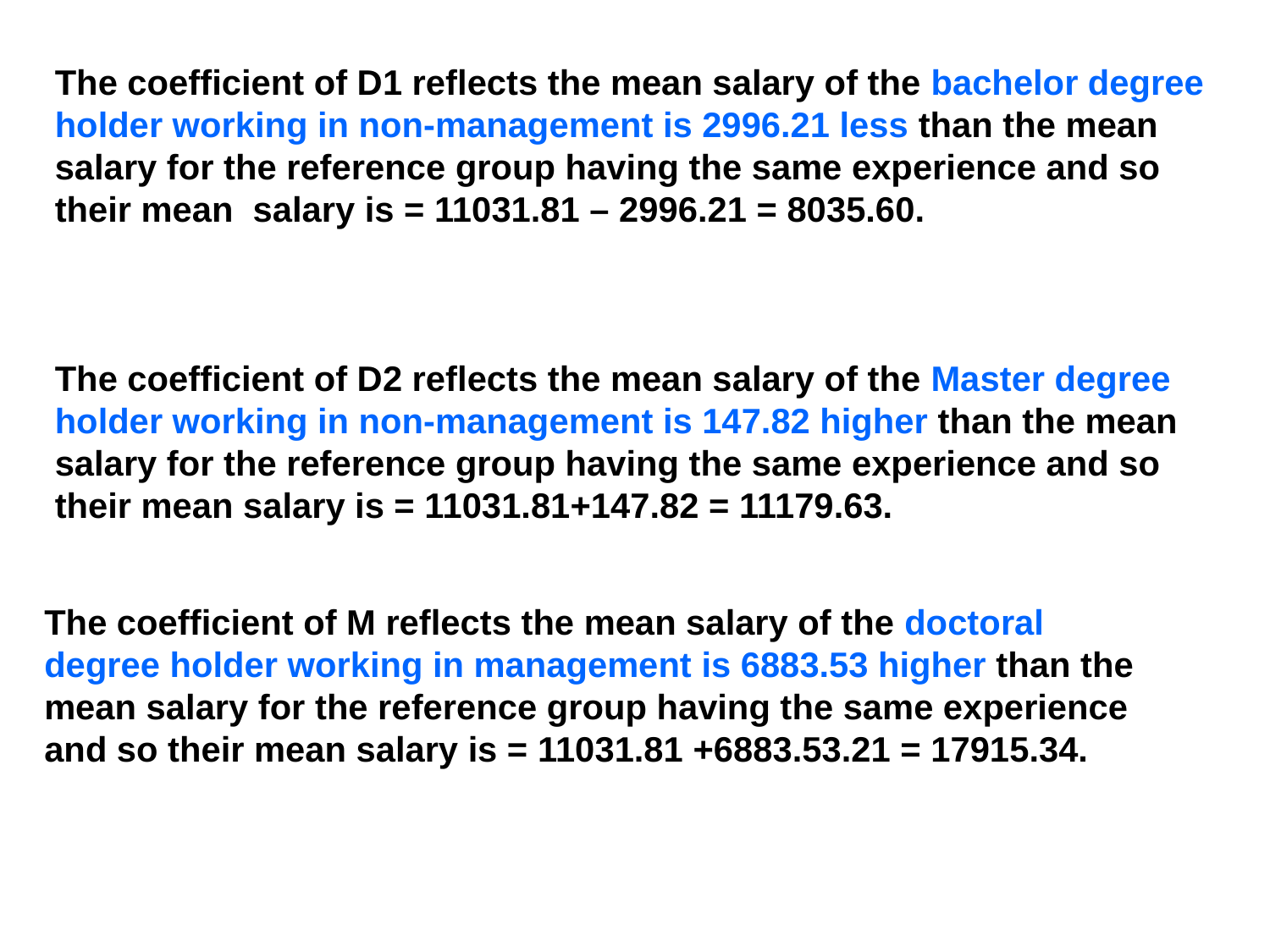

The coefficient of D1 reflects the mean salary of the bachelor degree holder working in non-management is 2996.21 less than the mean salary for the reference group having the same experience and so their mean  salary is = 11031.81 – 2996.21 = 8035.60.
The coefficient of D2 reflects the mean salary of the Master degree holder working in non-management is 147.82 higher than the mean salary for the reference group having the same experience and so their mean salary is = 11031.81+147.82 = 11179.63.
The coefficient of M reflects the mean salary of the doctoral degree holder working in management is 6883.53 higher than the mean salary for the reference group having the same experience and so their mean salary is = 11031.81 +6883.53.21 = 17915.34.